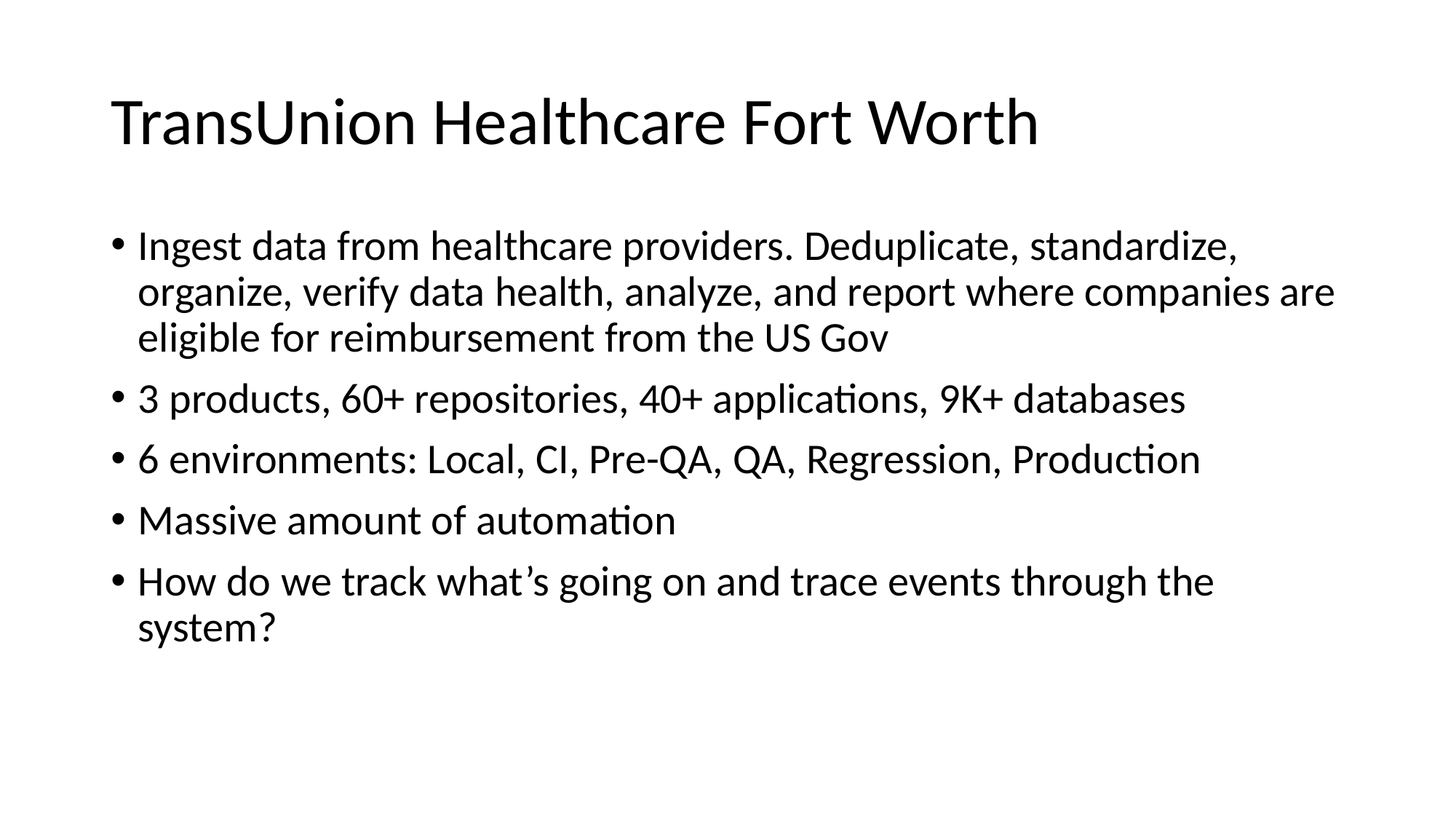

# TransUnion Healthcare Fort Worth
Ingest data from healthcare providers. Deduplicate, standardize, organize, verify data health, analyze, and report where companies are eligible for reimbursement from the US Gov
3 products, 60+ repositories, 40+ applications, 9K+ databases
6 environments: Local, CI, Pre-QA, QA, Regression, Production
Massive amount of automation
How do we track what’s going on and trace events through the system?